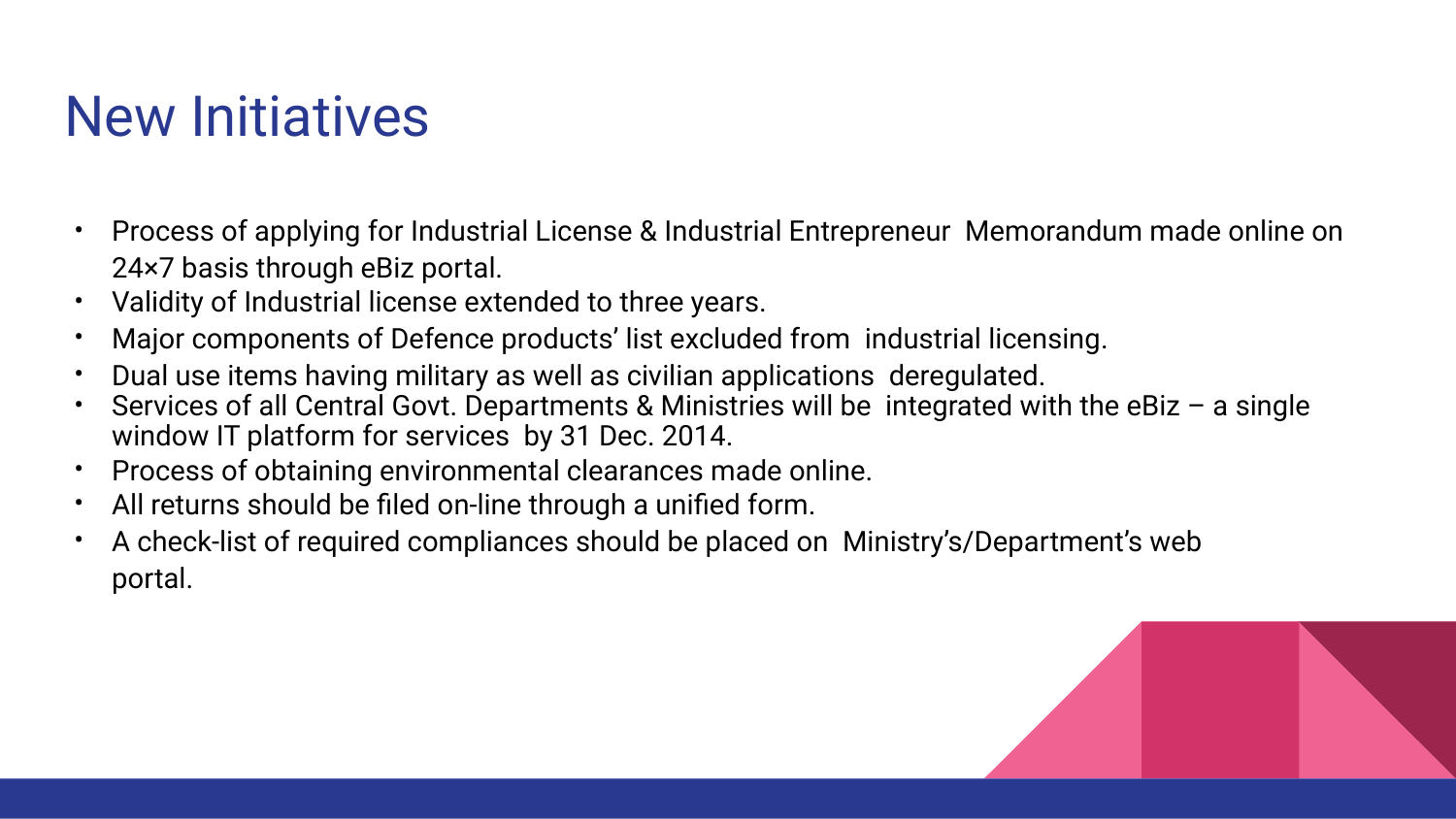

# New Initiatives
Process of applying for Industrial License & Industrial Entrepreneur  Memorandum made online on 24×7 basis through eBiz portal.
Validity of Industrial license extended to three years.
Major components of Defence products’ list excluded from  industrial licensing.
Dual use items having military as well as civilian applications  deregulated.
Services of all Central Govt. Departments & Ministries will be  integrated with the eBiz – a single window IT platform for services  by 31 Dec. 2014.
Process of obtaining environmental clearances made online.
All returns should be filed on-line through a unified form.
A check-list of required compliances should be placed on  Ministry’s/Department’s web portal.